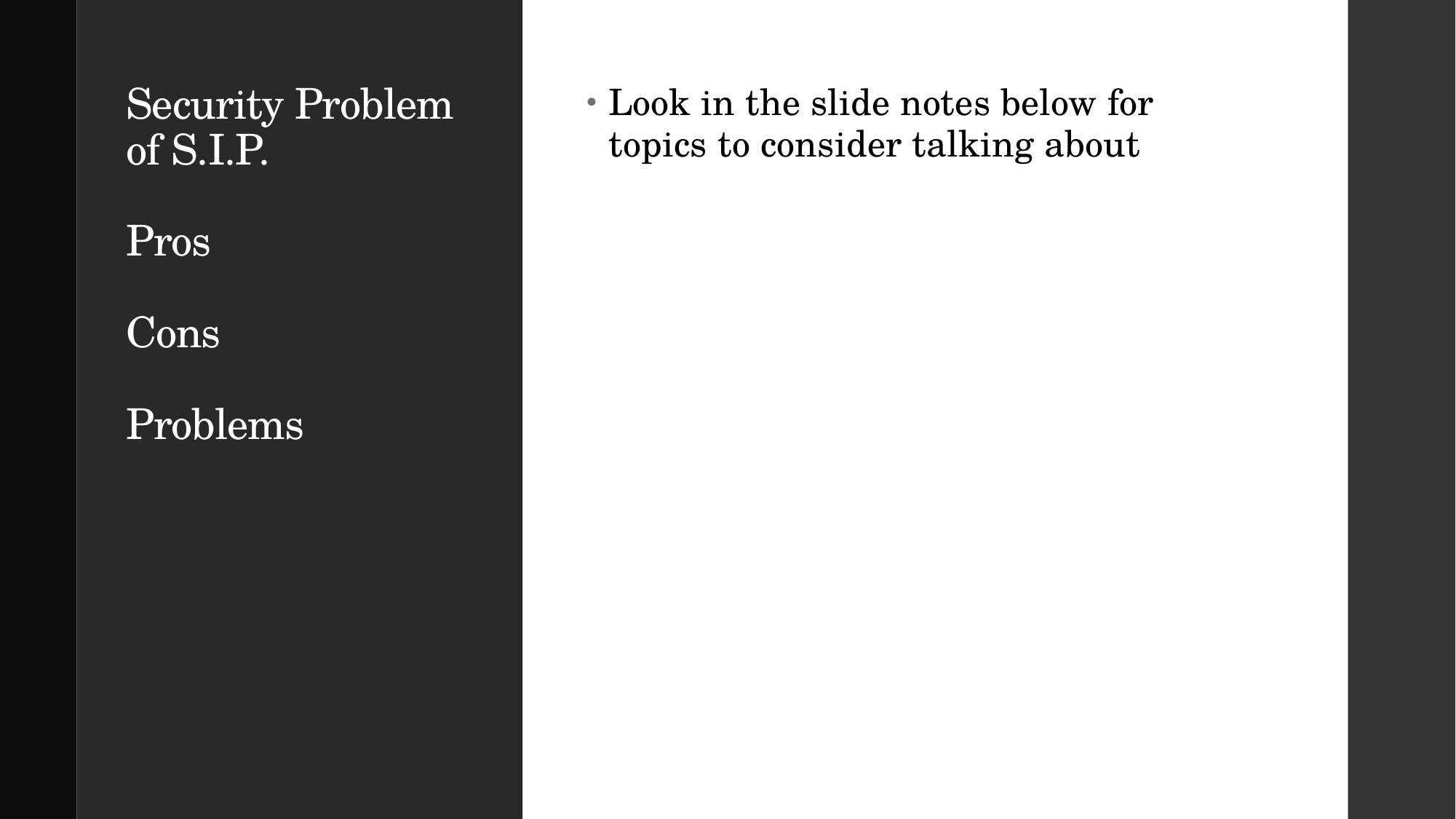

# Security Problem of S.I.P. Pros Cons Problems
Look in the slide notes below for topics to consider talking about